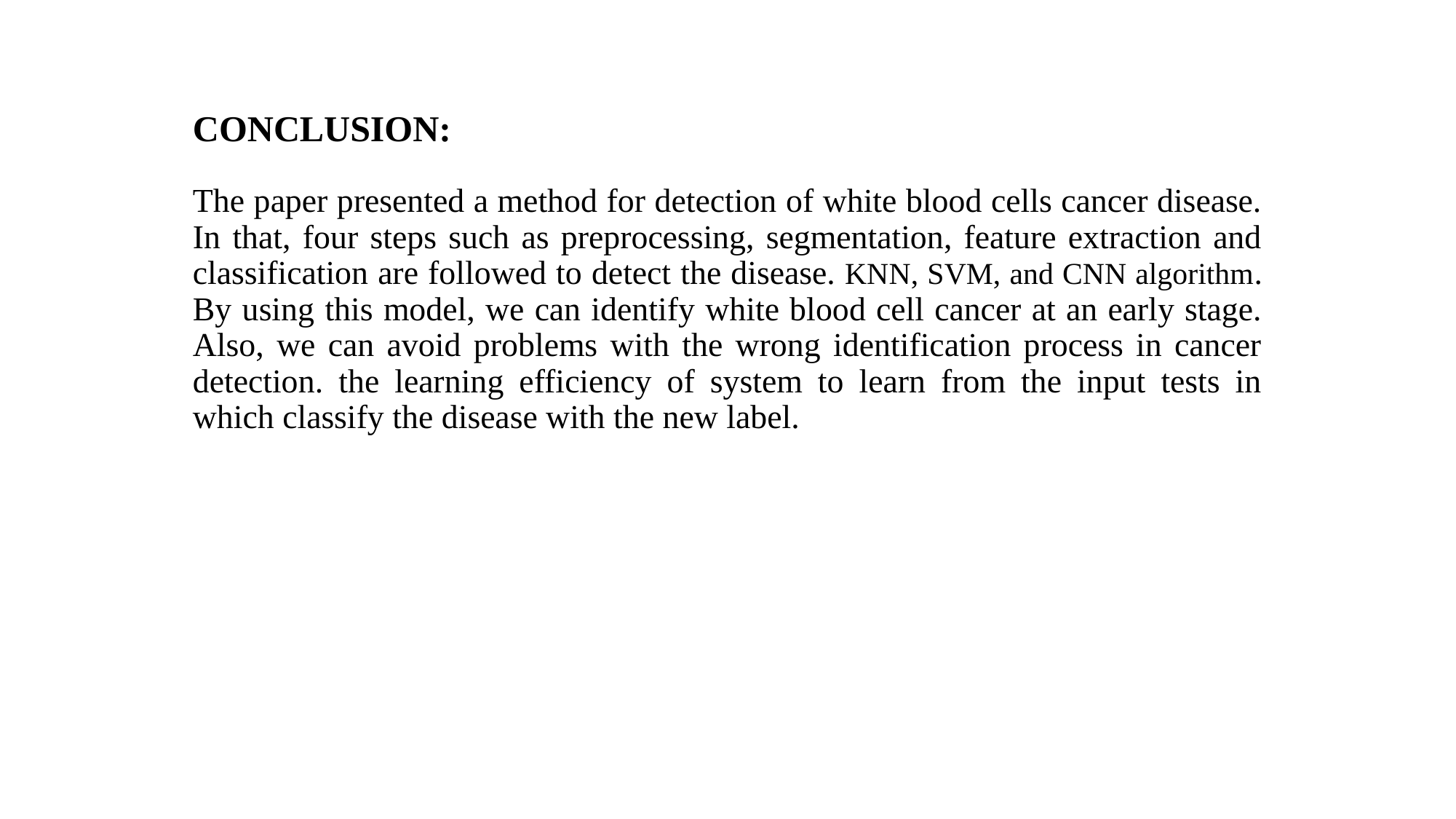

# CONCLUSION:
The paper presented a method for detection of white blood cells cancer disease. In that, four steps such as preprocessing, segmentation, feature extraction and classification are followed to detect the disease. KNN, SVM, and CNN algorithm. By using this model, we can identify white blood cell cancer at an early stage. Also, we can avoid problems with the wrong identification process in cancer detection. the learning efficiency of system to learn from the input tests in which classify the disease with the new label.